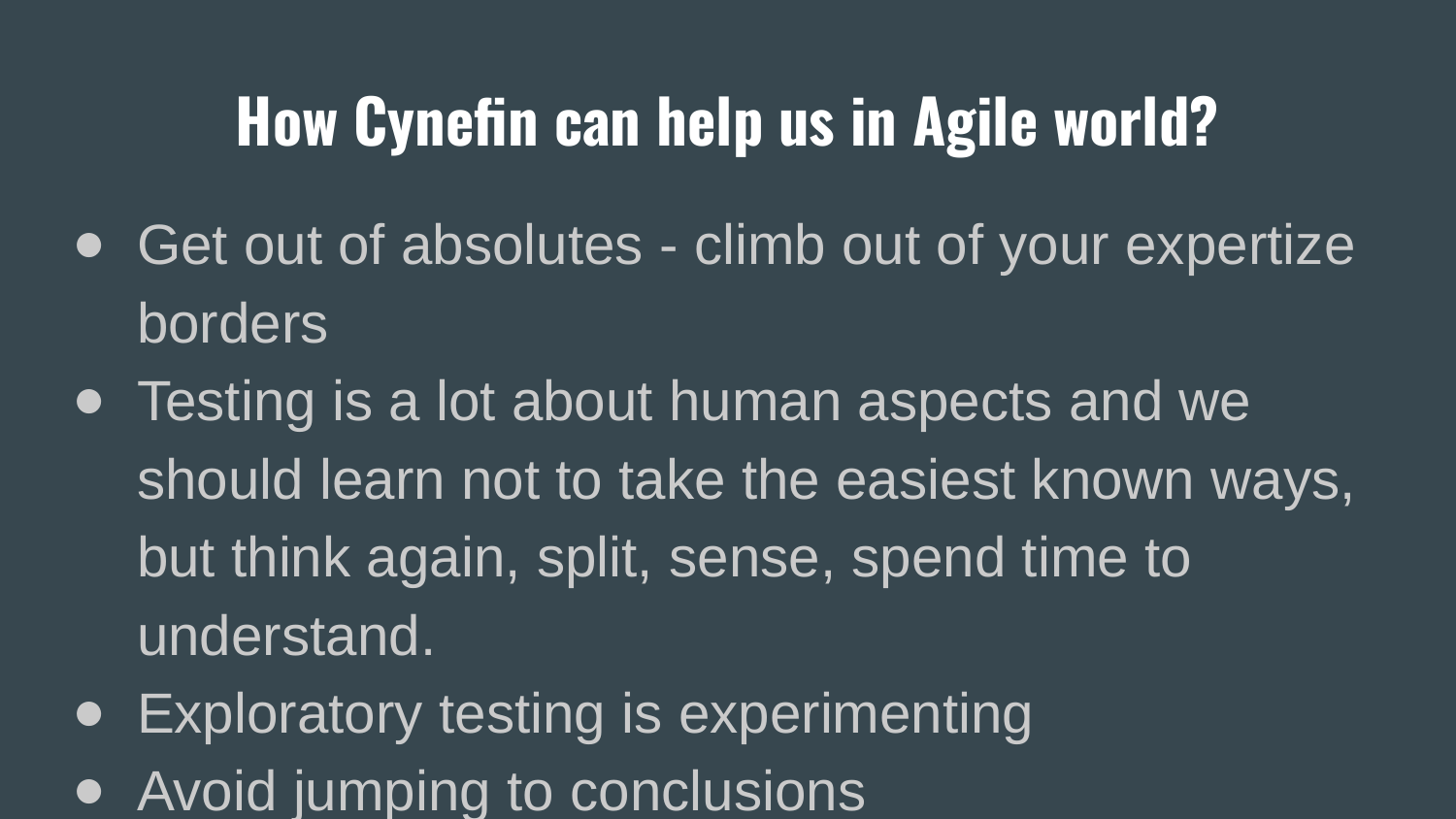

# How Cynefin can help us in Agile world?
Get out of absolutes - climb out of your expertize borders
Testing is a lot about human aspects and we should learn not to take the easiest known ways, but think again, split, sense, spend time to understand.
Exploratory testing is experimenting
Avoid jumping to conclusions